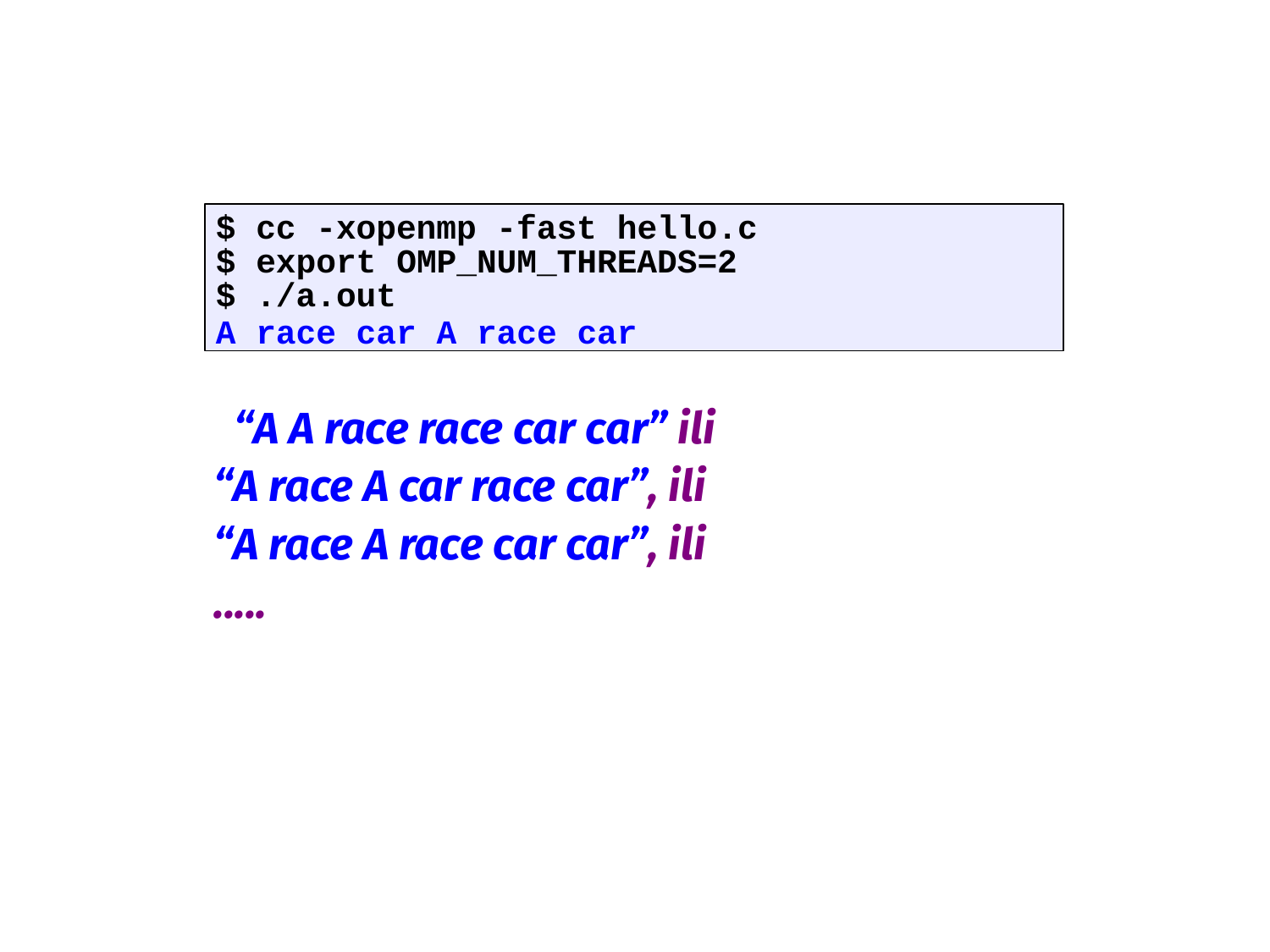

$ cc -xopenmp -fast hello.c
$ export OMP_NUM_THREADS=2
$ ./a.out
A race car A race car
  “A A race race car car” ili
“A race A car race car”, ili
“A race A race car car”, ili
.....